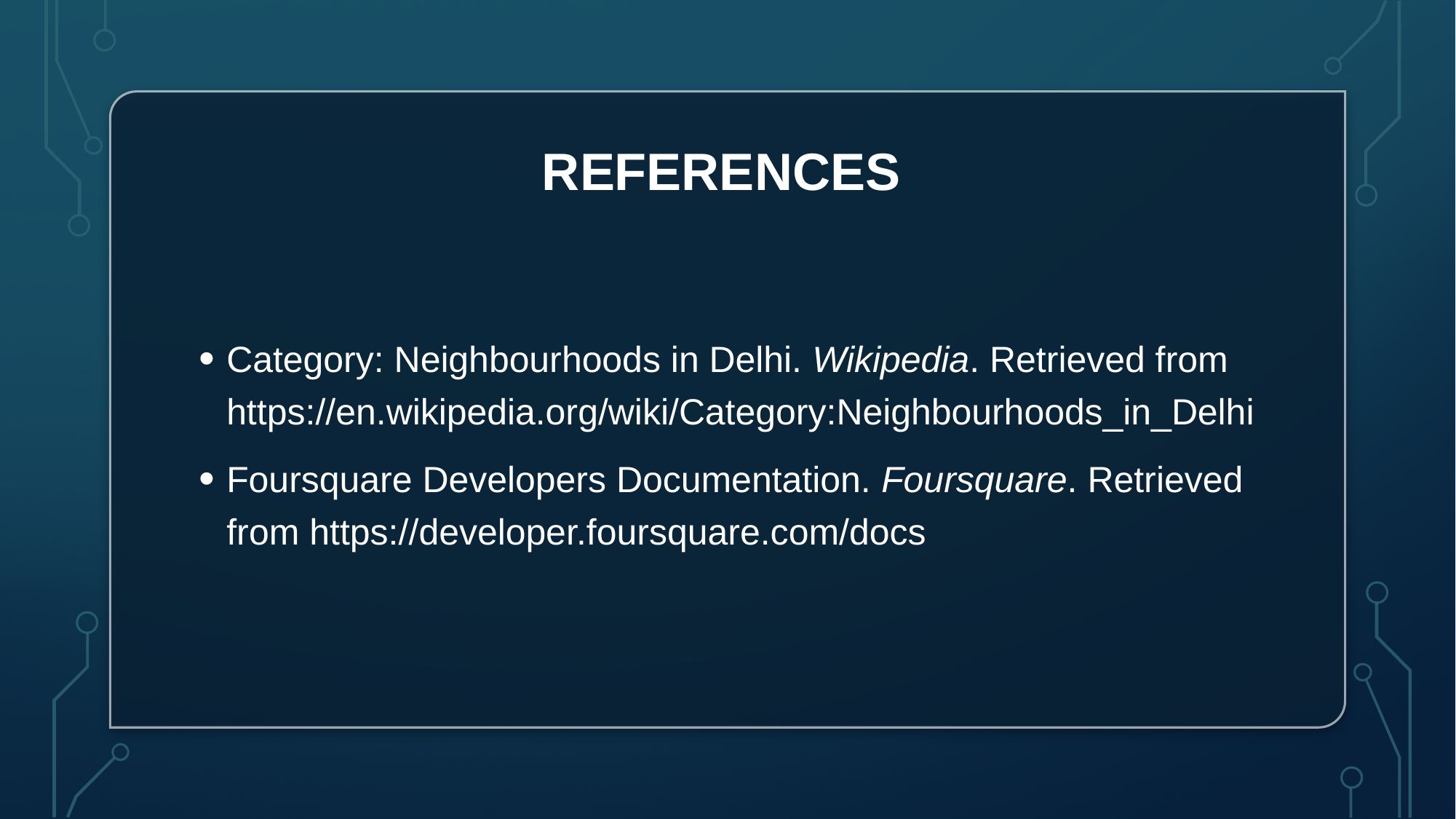

# REFERENCES
Category: Neighbourhoods in Delhi. Wikipedia. Retrieved from https://en.wikipedia.org/wiki/Category:Neighbourhoods_in_Delhi
Foursquare Developers Documentation. Foursquare. Retrieved from https://developer.foursquare.com/docs